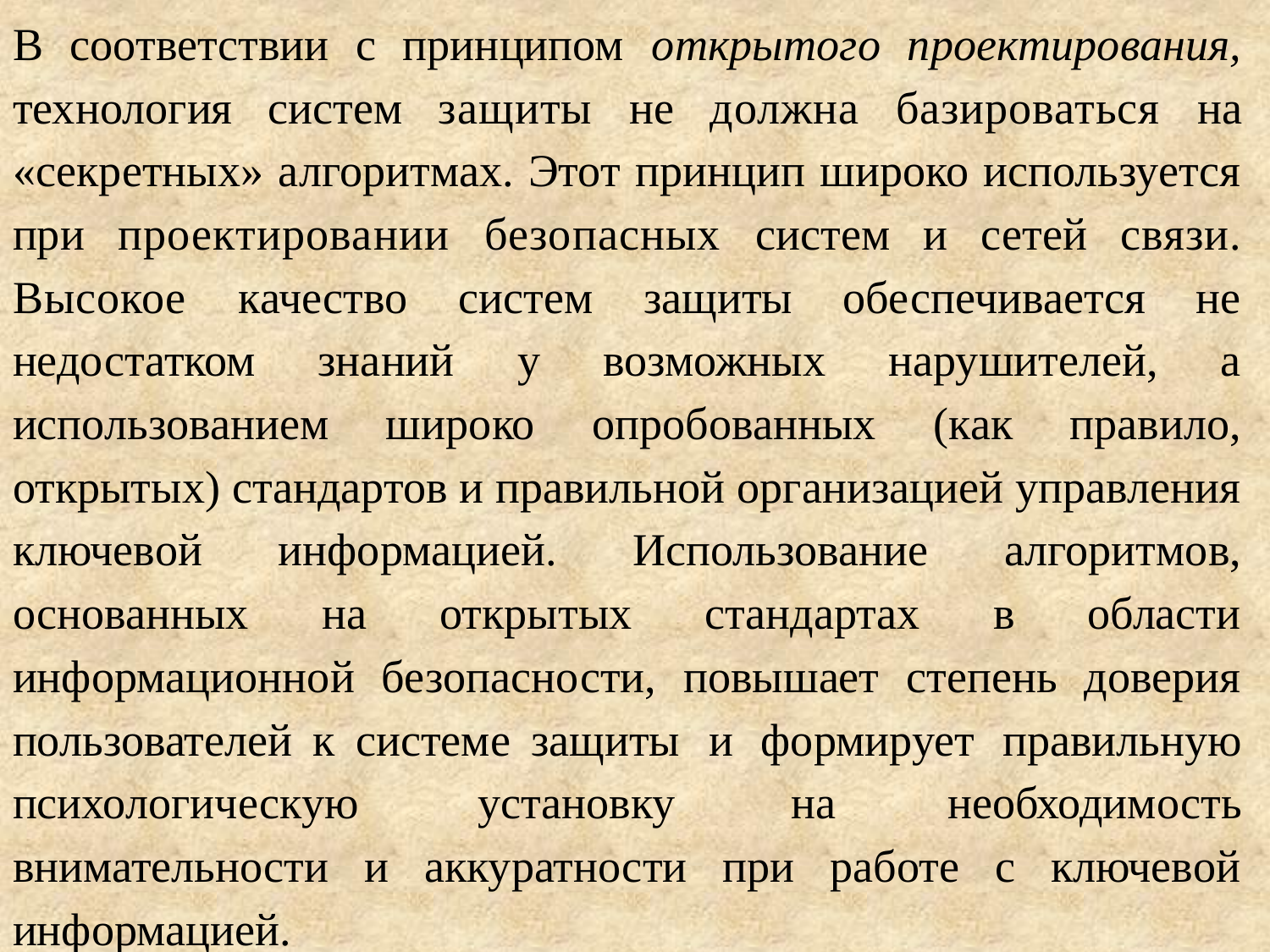

В соответствии с принципом открытого проектирования, технология систем защиты не должна базироваться на «секретных» алгоритмах. Этот принцип широко используется при проектировании безопасных систем и сетей связи. Высокое качество систем защиты обеспечивается не недостатком знаний у возможных нарушителей, а использованием широко опробованных (как правило, открытых) стандартов и правильной организацией управления ключевой информацией. Использование алгоритмов, основанных на открытых стандартах в области информационной безопасности, повышает степень доверия пользователей к системе защиты и формирует правильную психологическую установку на необходимость внимательности и аккуратности при работе с ключевой информацией.